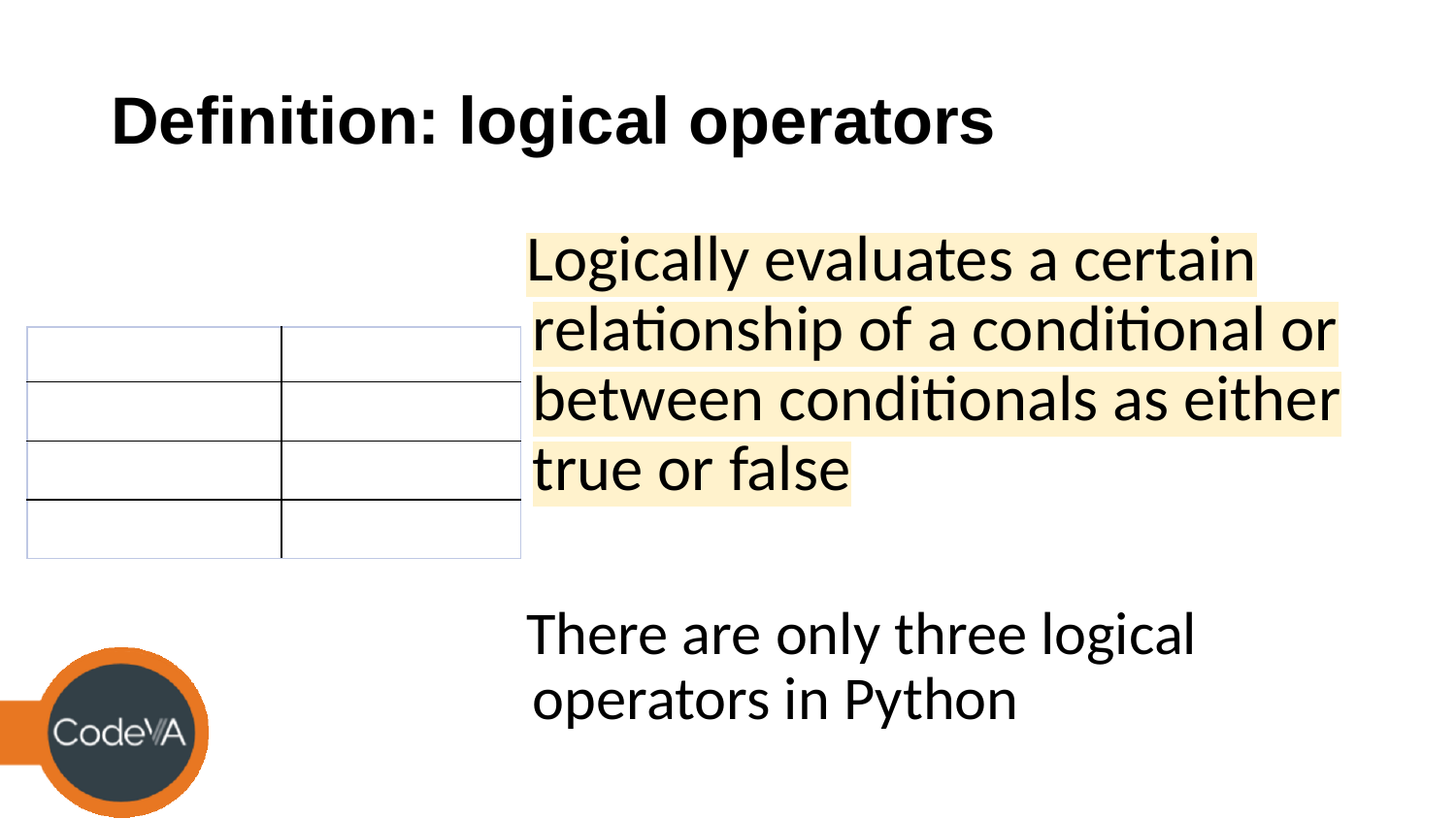

# Definition: logical operators
Logically evaluates a certain relationship of a conditional or between conditionals as either true or false

There are only three logical operators in Python

| Operator | Example |
| --- | --- |
| <cond> and <cond> | (1 > 2) and (0 == 0) |
| <cond> or <cond> | (2 > 1) or (1 > 2) |
| not <cond> | not (1 + 1 == 2) |